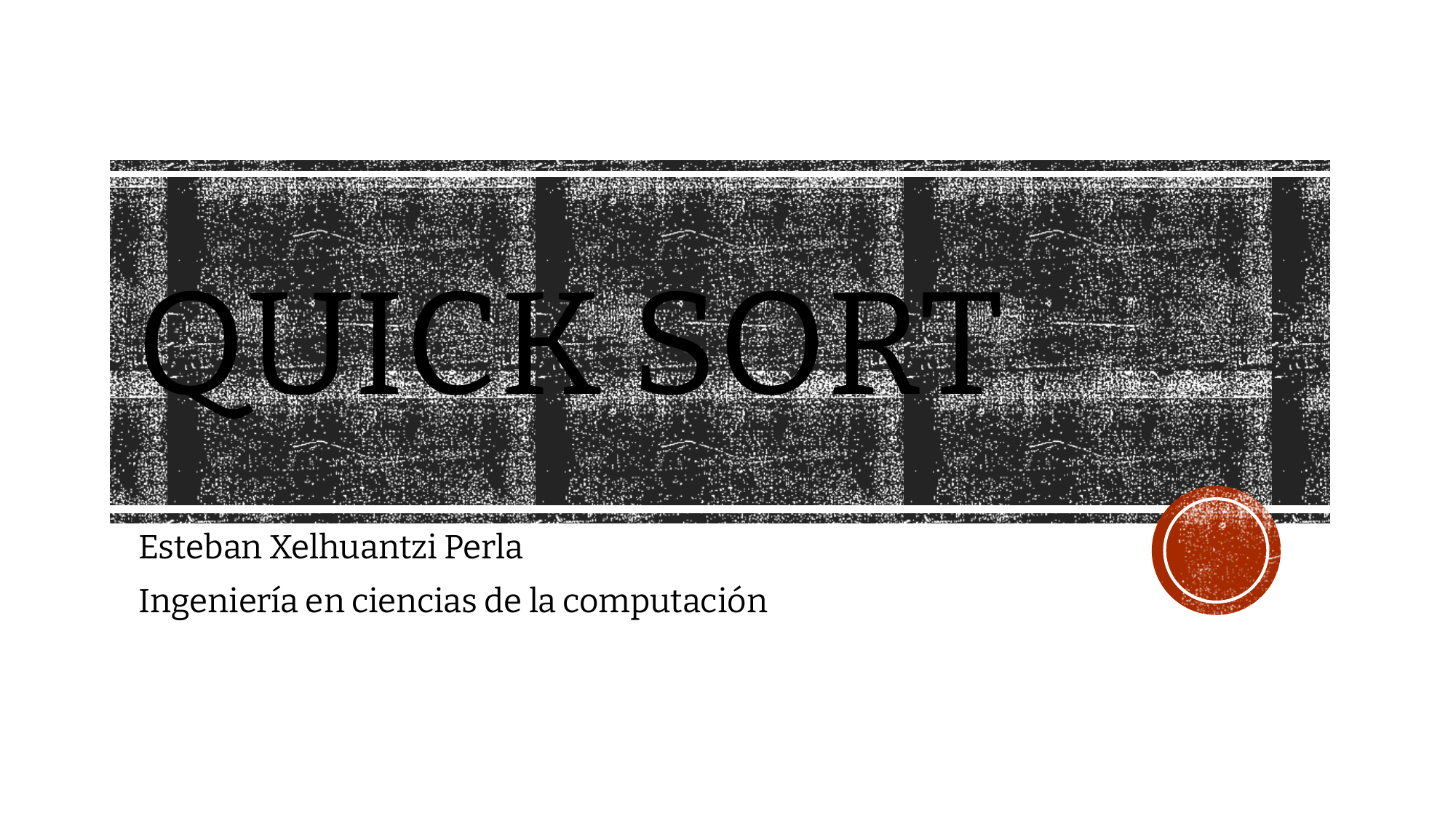

# Quick sort
Esteban Xelhuantzi Perla
Ingeniería en ciencias de la computación